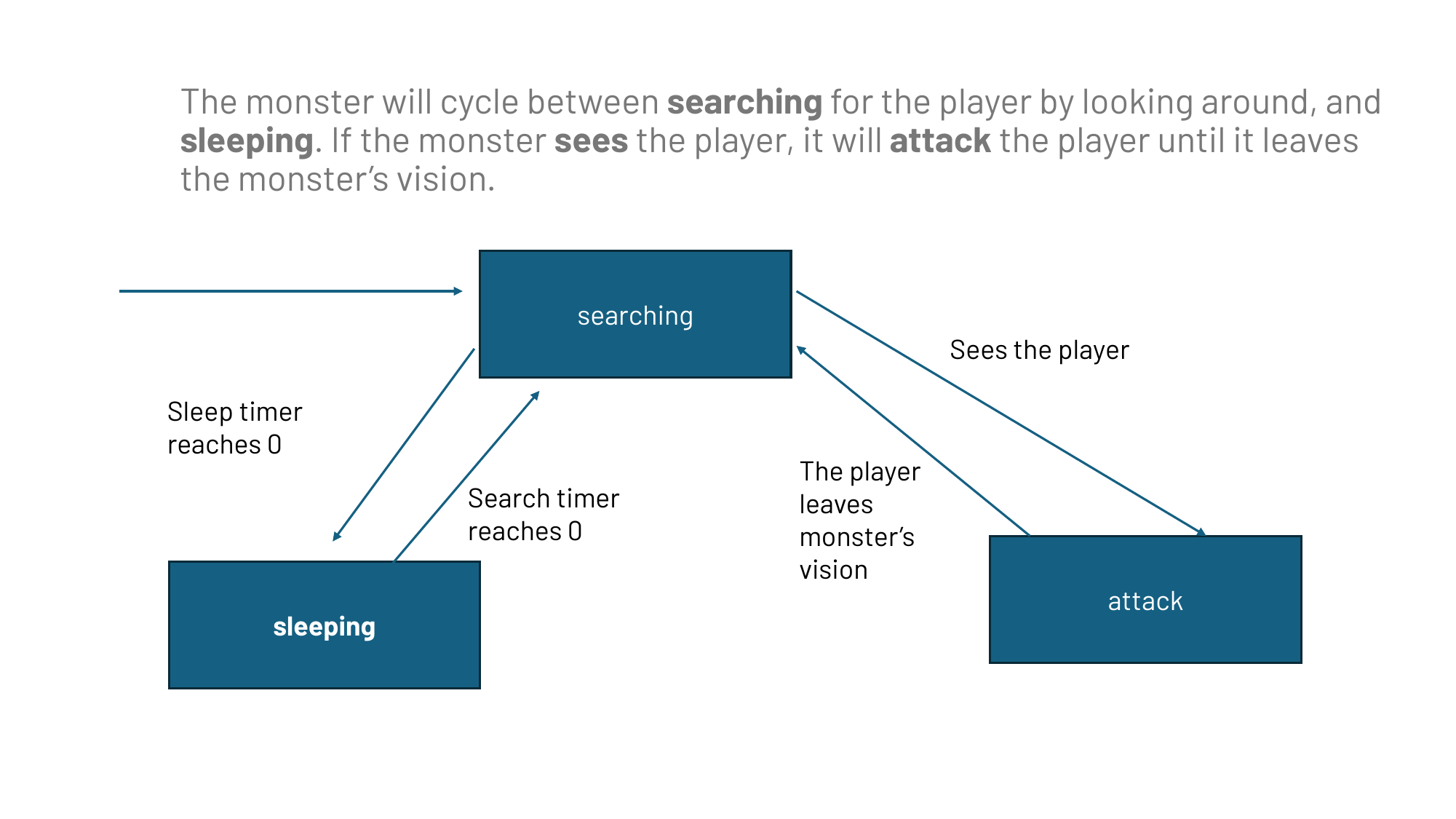

The monster will cycle between searching for the player by looking around, and sleeping. If the monster sees the player, it will attack the player until it leaves the monster’s vision.

searching
Sees the player
Sleep timer reaches 0
The player leaves monster’s vision
Search timer reaches 0
attack
sleeping